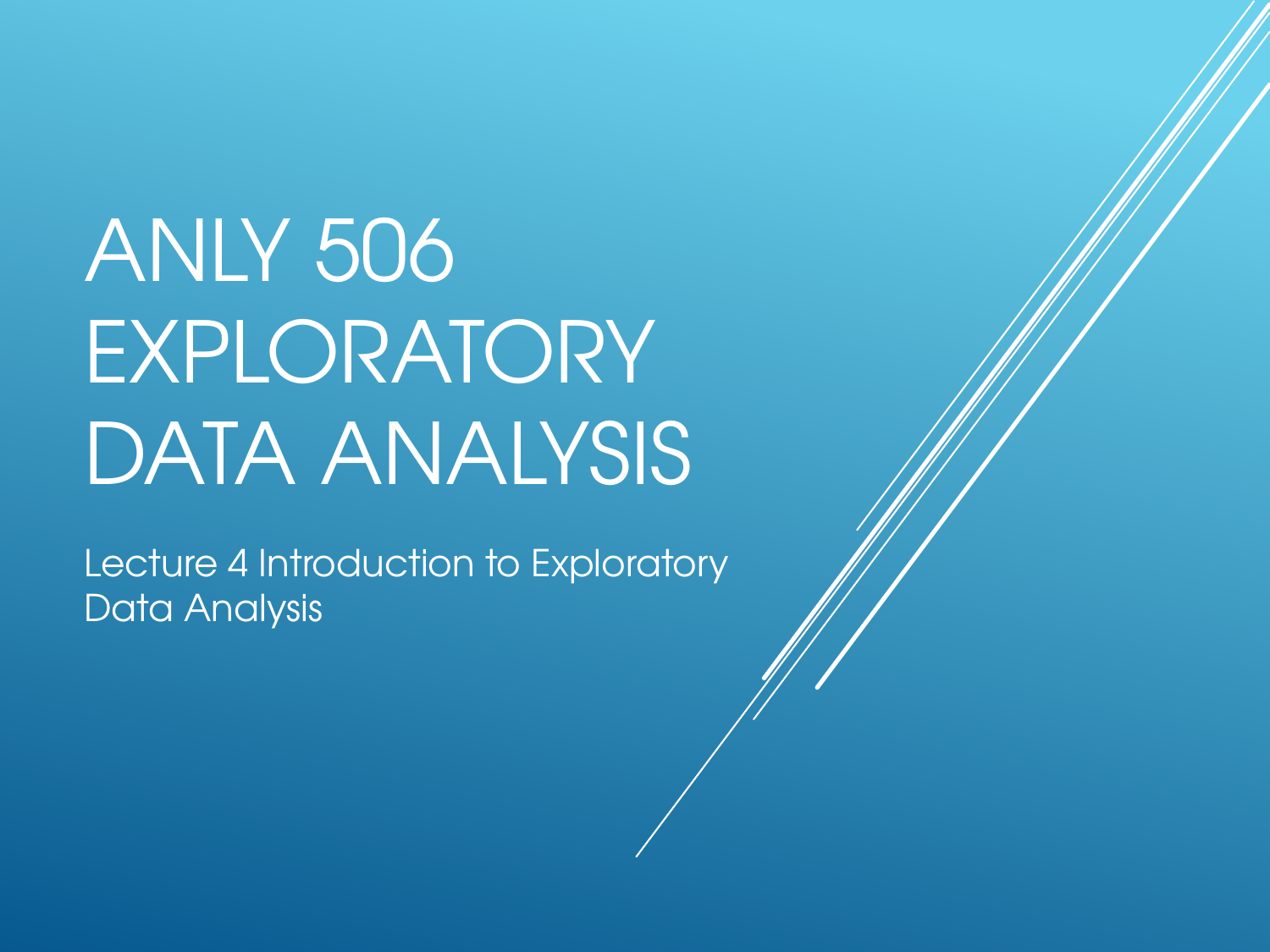

# ANLY 506 Exploratory Data Analysis
Lecture 4 Introduction to Exploratory Data Analysis